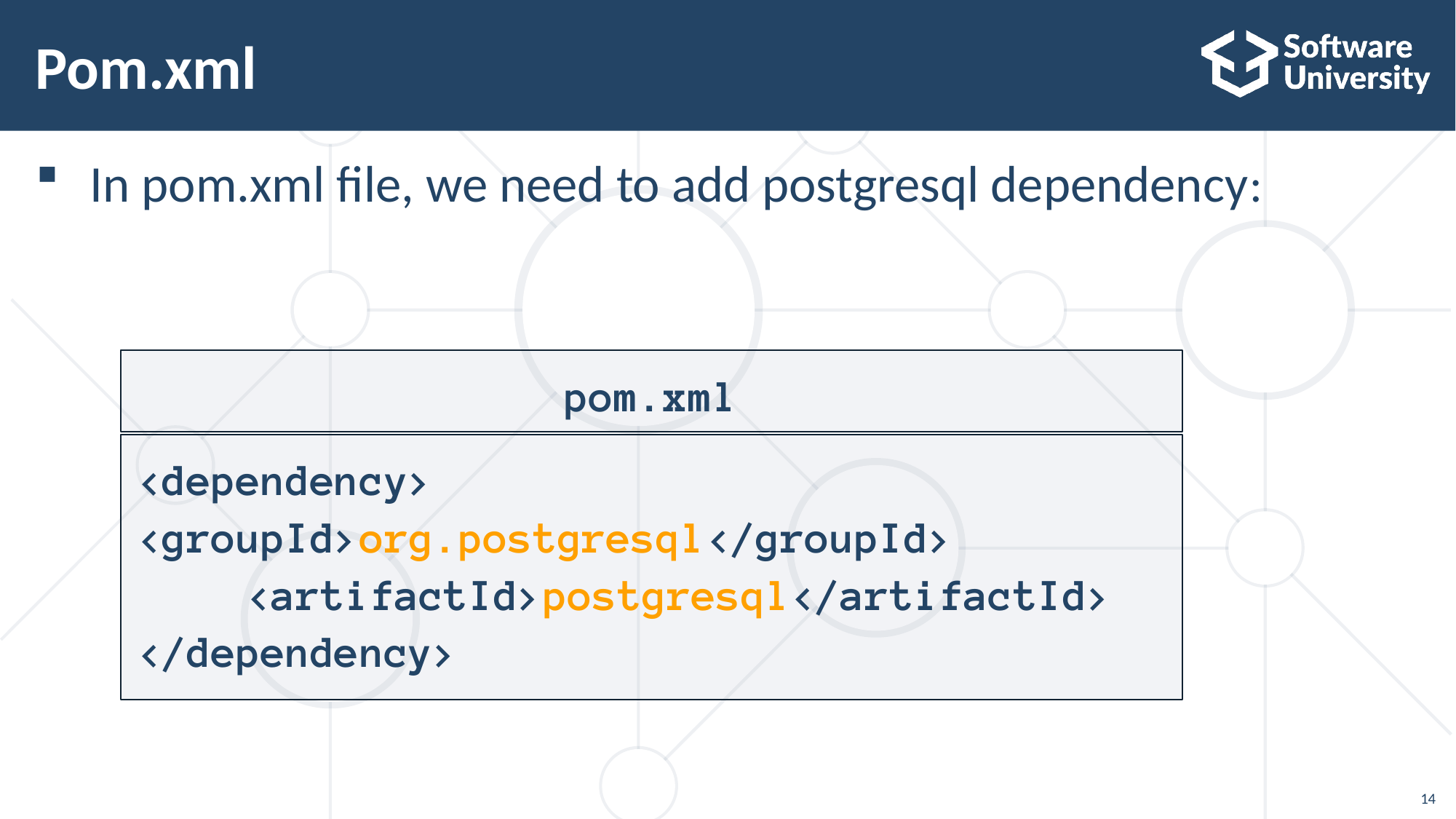

# Pom.xml
In pom.xml file, we need to add postgresql dependency:
pom.xml
<dependency>           	<groupId>org.postgresql</groupId>          	<artifactId>postgresql</artifactId>
</dependency>
14